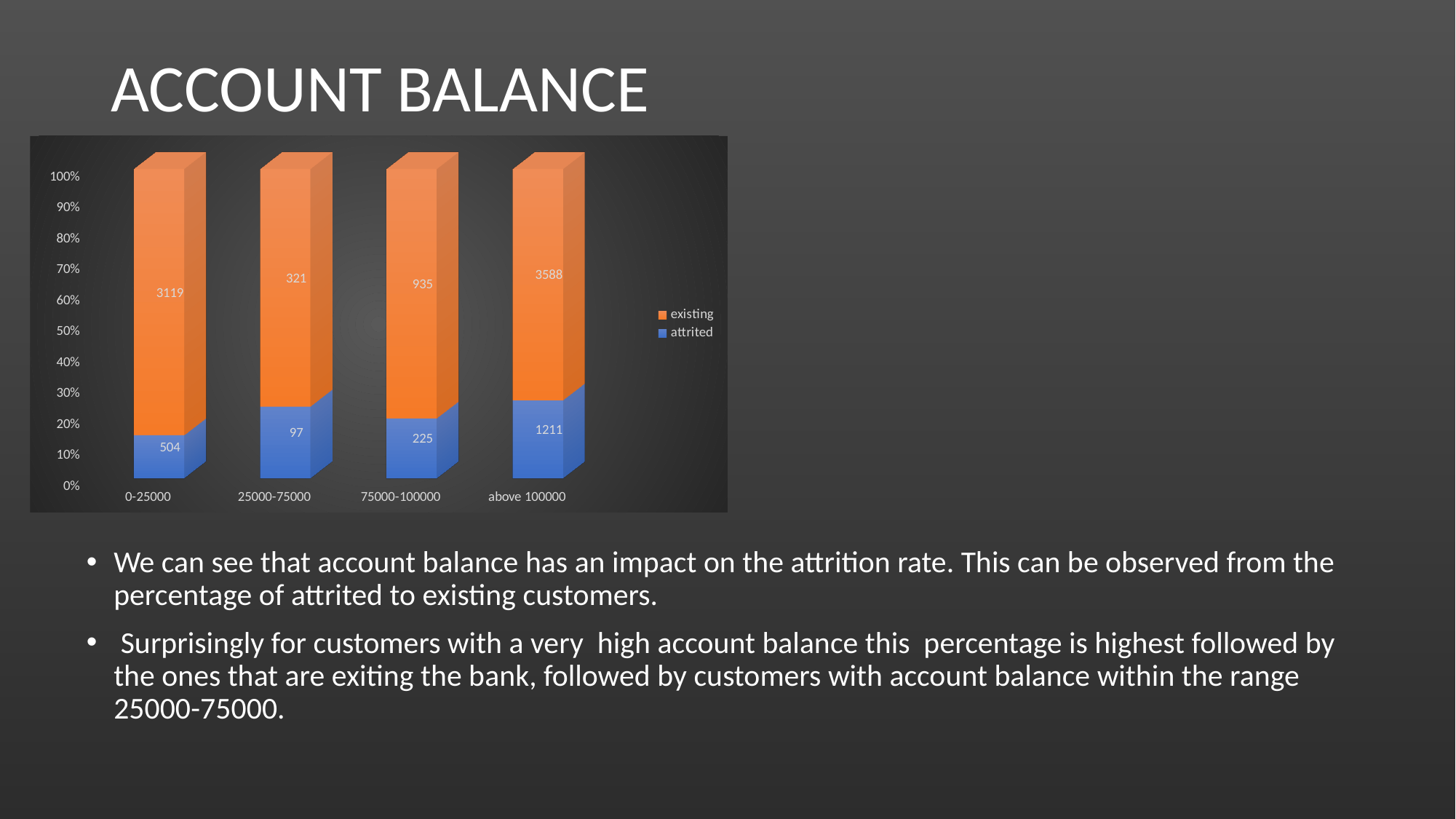

# ACCOUNT BALANCE

[unsupported chart]

We can see that account balance has an impact on the attrition rate. This can be observed from the percentage of attrited to existing customers.
 Surprisingly for customers with a very  high account balance this  percentage is highest followed by the ones that are exiting the bank, followed by customers with account balance within the range 25000-75000.